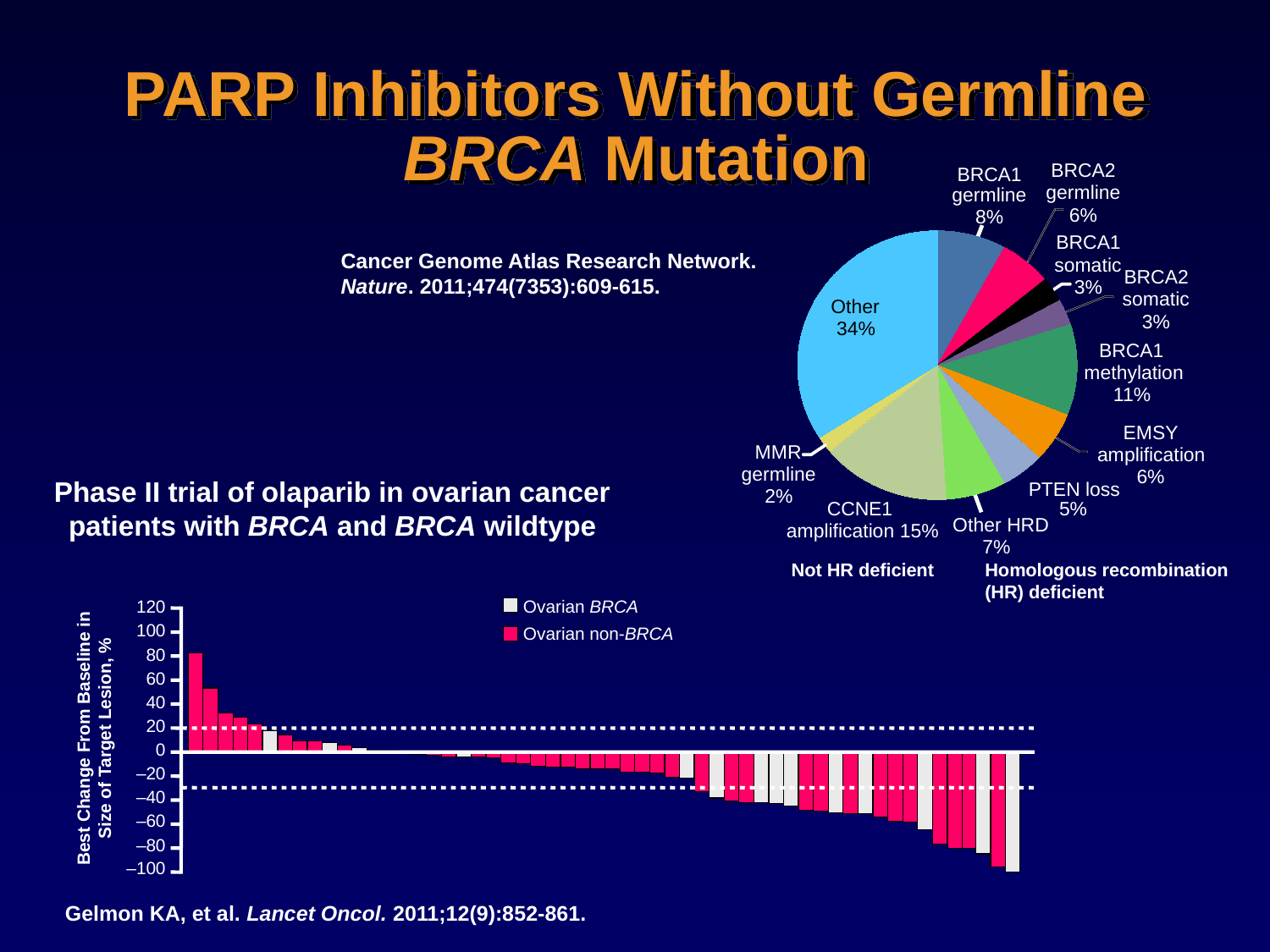

# PARP Inhibitors Without Germline BRCA Mutation
BRCA2
germline
6%
BRCA1
germline
8%

BRCA1
somatic
3%

BRCA2
somatic
3%

Other

34%

BRCA1
methylation
11%
EMSY
amplification
6%

MMR
germline
2%

PTEN loss
5%
CCNE1
Other HRD
7%
amplification 15%
Homologous recombination
(HR) deficient
Not HR deficient
Cancer Genome Atlas Research Network. Nature. 2011;474(7353):609-615.
Phase II trial of olaparib in ovarian cancer patients with BRCA and BRCA wildtype
Ovarian BRCA
Ovarian non-BRCA
120
100
80
60
40
20
0
–20
–40
–60
–80
–100

Best Change From Baseline in Size of Target Lesion, %

Gelmon KA, et al. Lancet Oncol. 2011;12(9):852-861.